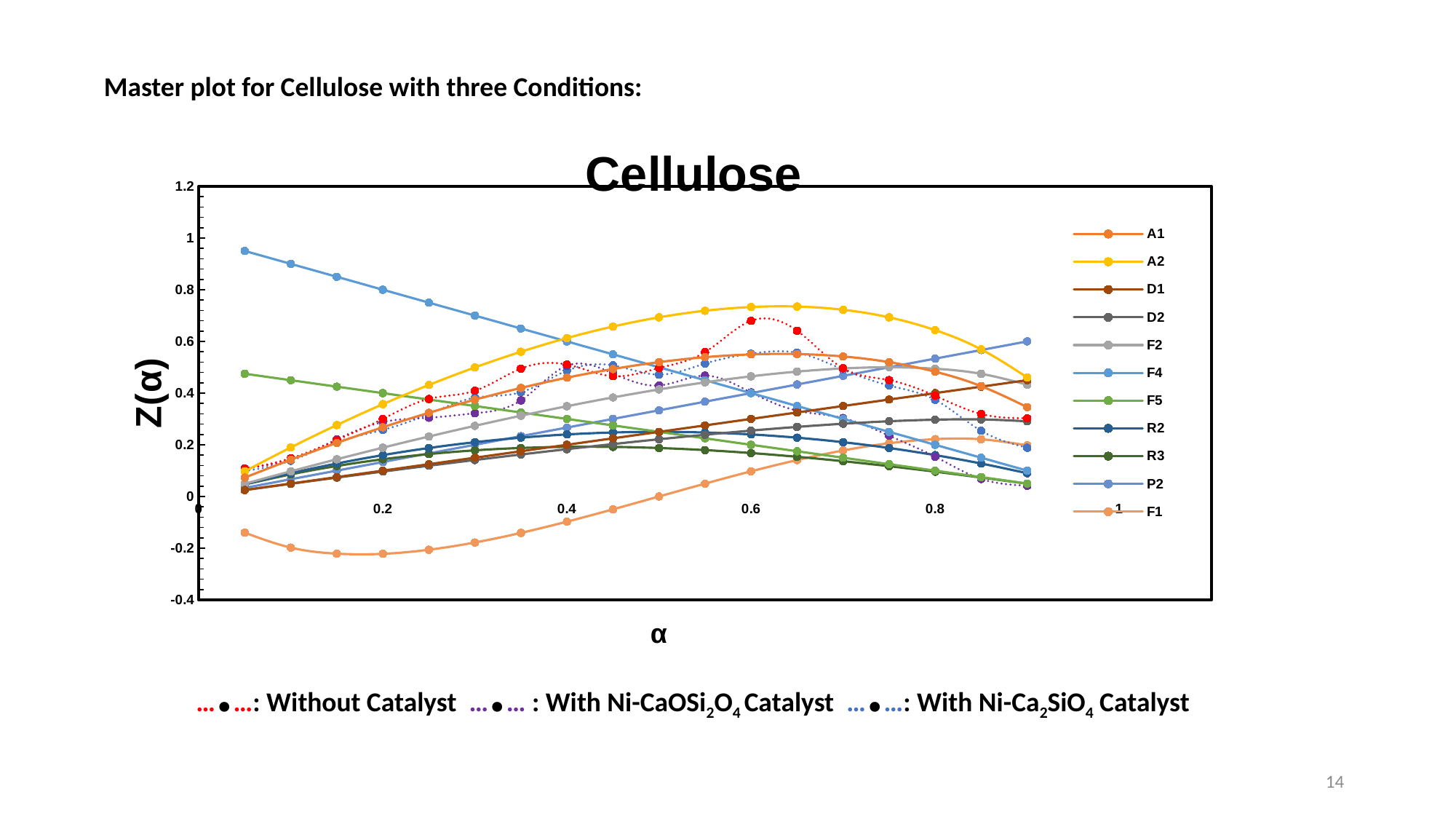

Master plot for Cellulose with three Conditions:

### Chart: Cellulose

| Category | A1 | A2 |  | D1 | D2 | F2 | F4 | F5 | Z(α) | Z(α) | R2 | R3 | P2 | F1 |
|---|---|---|---|---|---|---|---|---|---|---|---|---|---|---|
….…: Without Catalyst  ….… : With Ni-CaOSi2O4 Catalyst  ….…: With Ni-Ca2SiO4 Catalyst
14